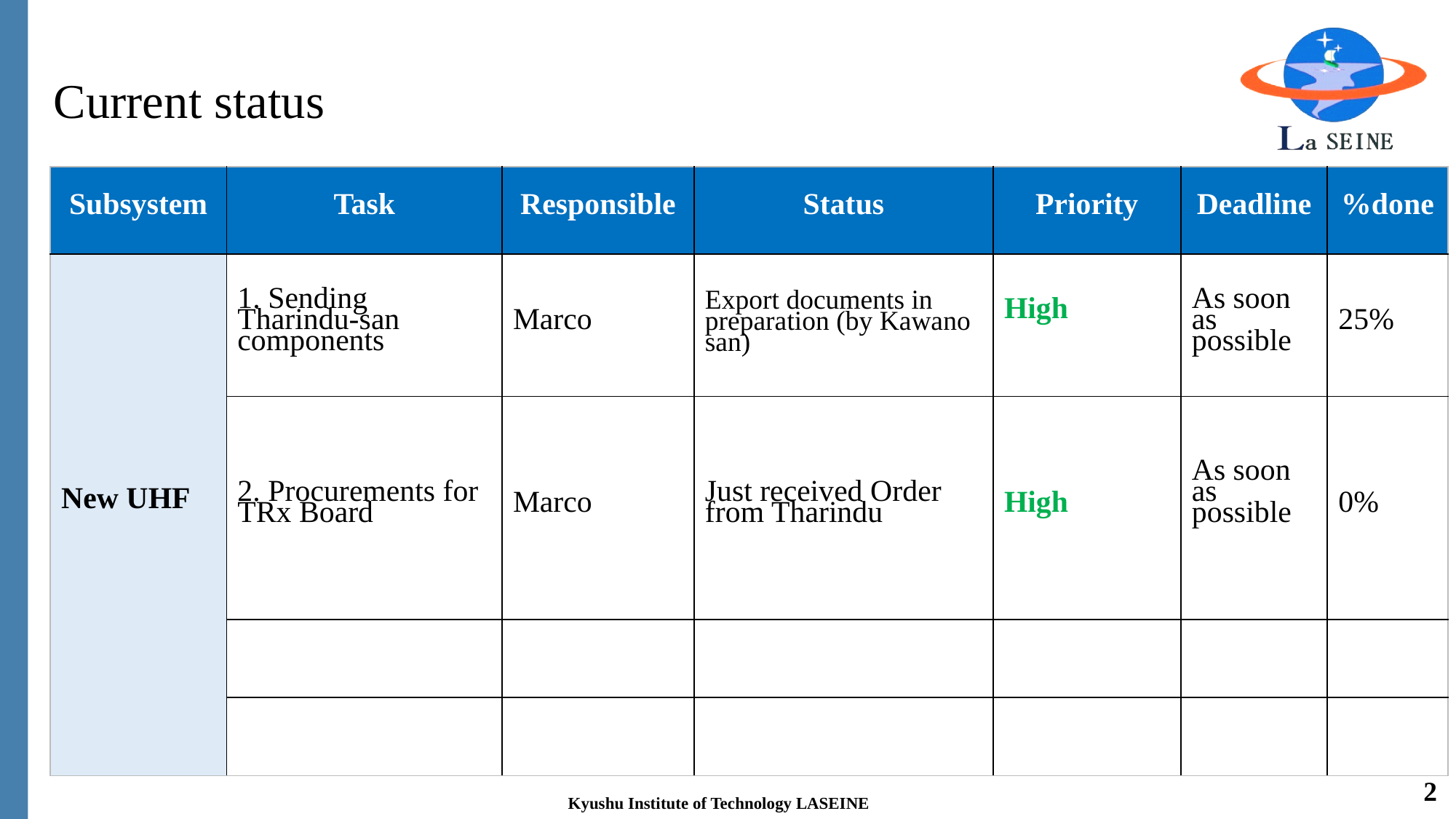

# Current status
| Subsystem | Task | Responsible | Status | Priority | Deadline | %done |
| --- | --- | --- | --- | --- | --- | --- |
| New UHF | 1. Sending Tharindu-san components | Marco | Export documents in preparation (by Kawano san) | High | As soon as possible | 25% |
|  | 2. Procurements for TRx Board | Marco | Just received Order from Tharindu | High | As soon as possible | 0% |
|  |  |  |  |  |  |  |
|  |  |  |  |  |  |  |
2